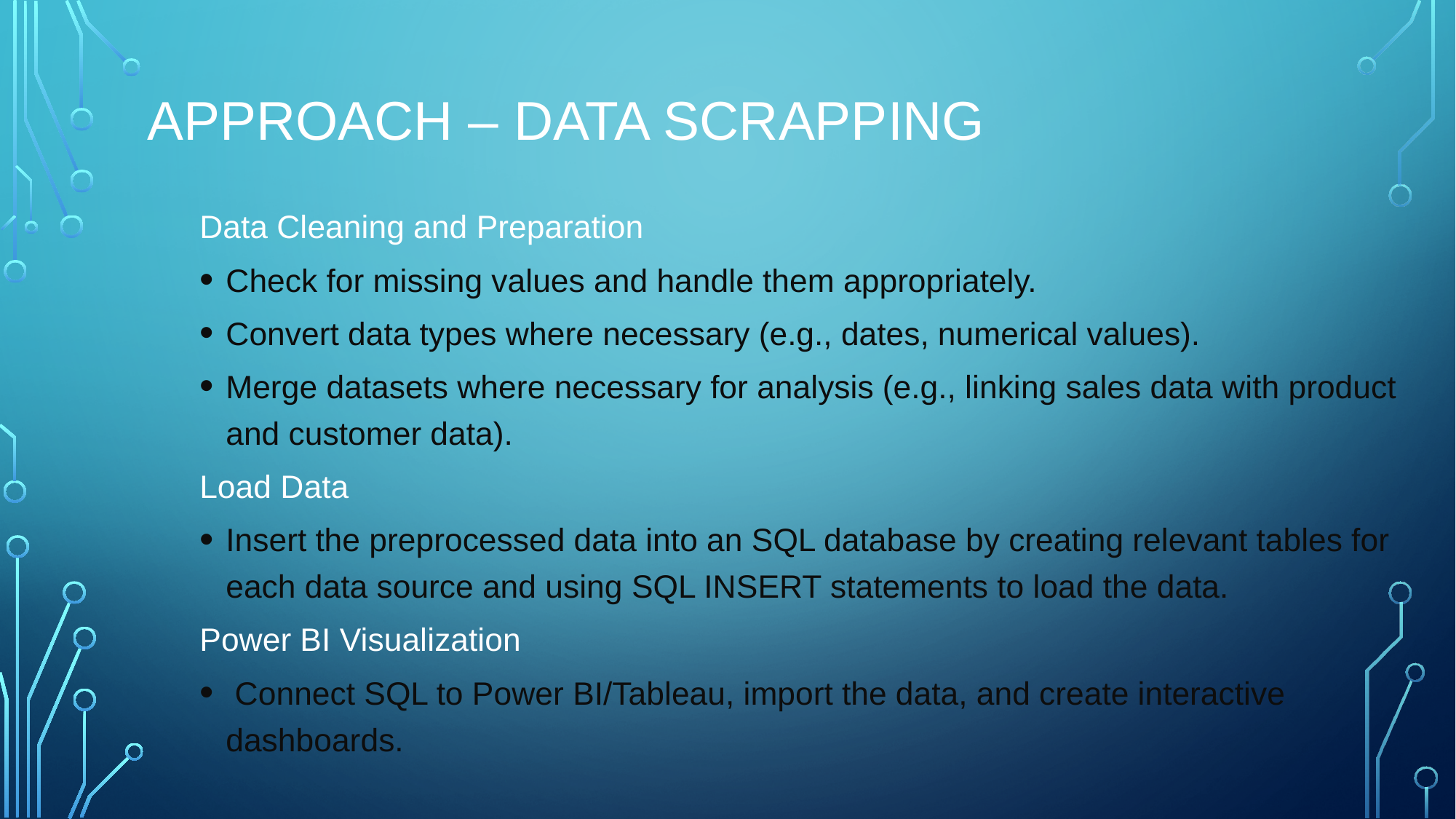

# Approach – Data Scrapping
Data Cleaning and Preparation
Check for missing values and handle them appropriately.
Convert data types where necessary (e.g., dates, numerical values).
Merge datasets where necessary for analysis (e.g., linking sales data with product and customer data).
Load Data
Insert the preprocessed data into an SQL database by creating relevant tables for each data source and using SQL INSERT statements to load the data.
Power BI Visualization
 Connect SQL to Power BI/Tableau, import the data, and create interactive dashboards.